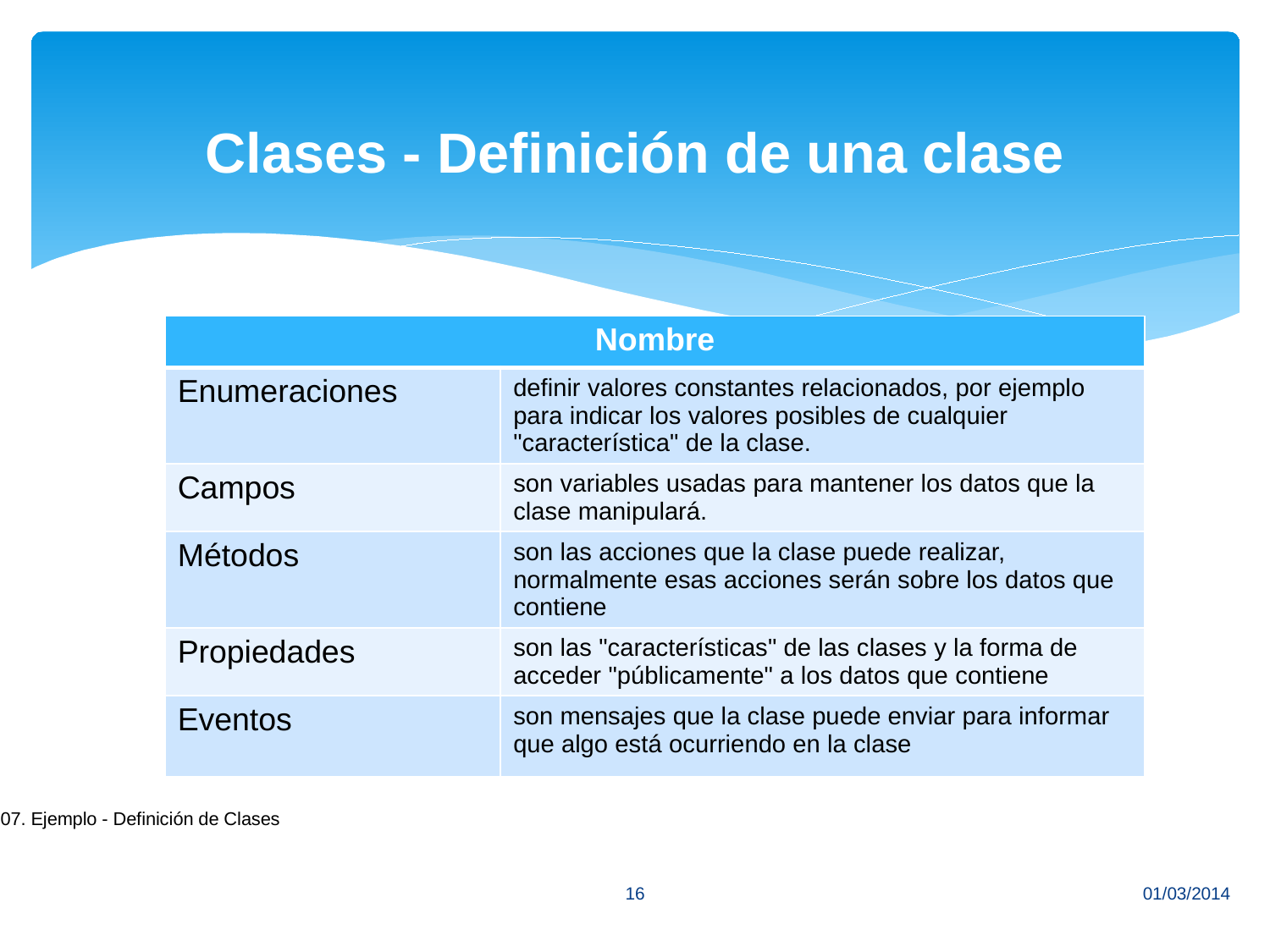

# Clases - Definición de una clase
| Nombre |  |
| --- | --- |
| Enumeraciones | definir valores constantes relacionados, por ejemplo para indicar los valores posibles de cualquier "característica" de la clase. |
| Campos | son variables usadas para mantener los datos que la clase manipulará. |
| Métodos | son las acciones que la clase puede realizar, normalmente esas acciones serán sobre los datos que contiene |
| Propiedades | son las "características" de las clases y la forma de acceder "públicamente" a los datos que contiene |
| Eventos | son mensajes que la clase puede enviar para informar que algo está ocurriendo en la clase |
07. Ejemplo - Definición de Clases
16
01/03/2014